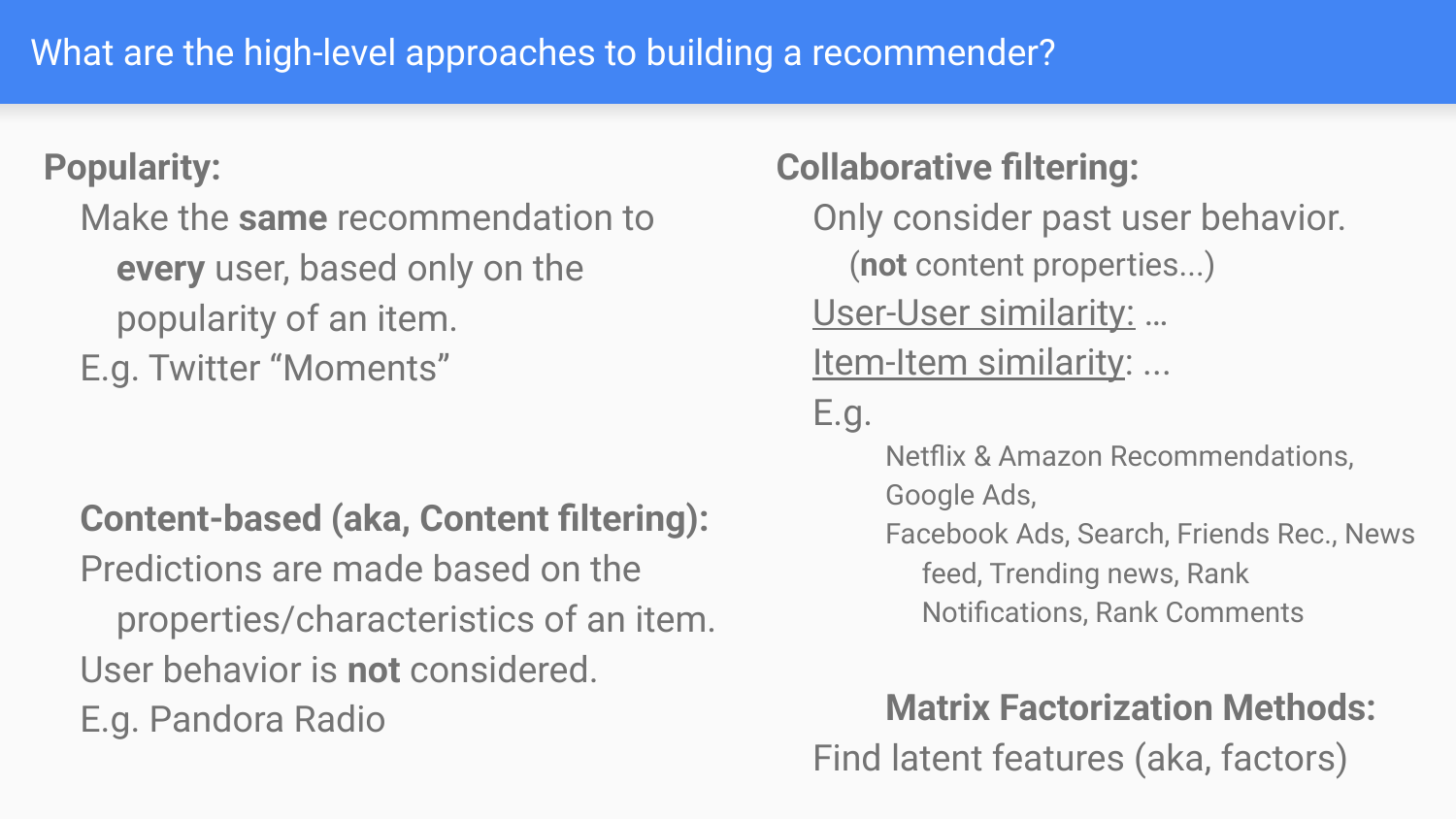

# What are the high-level approaches to building a recommender?
Collaborative filtering:
Only consider past user behavior.
(not content properties...)
User-User similarity: …
Item-Item similarity: ...
E.g.
Netflix & Amazon Recommendations,
Google Ads,
Facebook Ads, Search, Friends Rec., News feed, Trending news, Rank Notifications, Rank Comments

Matrix Factorization Methods:
Find latent features (aka, factors)
Popularity:
Make the same recommendation to every user, based only on the popularity of an item.
E.g. Twitter “Moments”

Content-based (aka, Content filtering):
Predictions are made based on the properties/characteristics of an item.
User behavior is not considered.
E.g. Pandora Radio